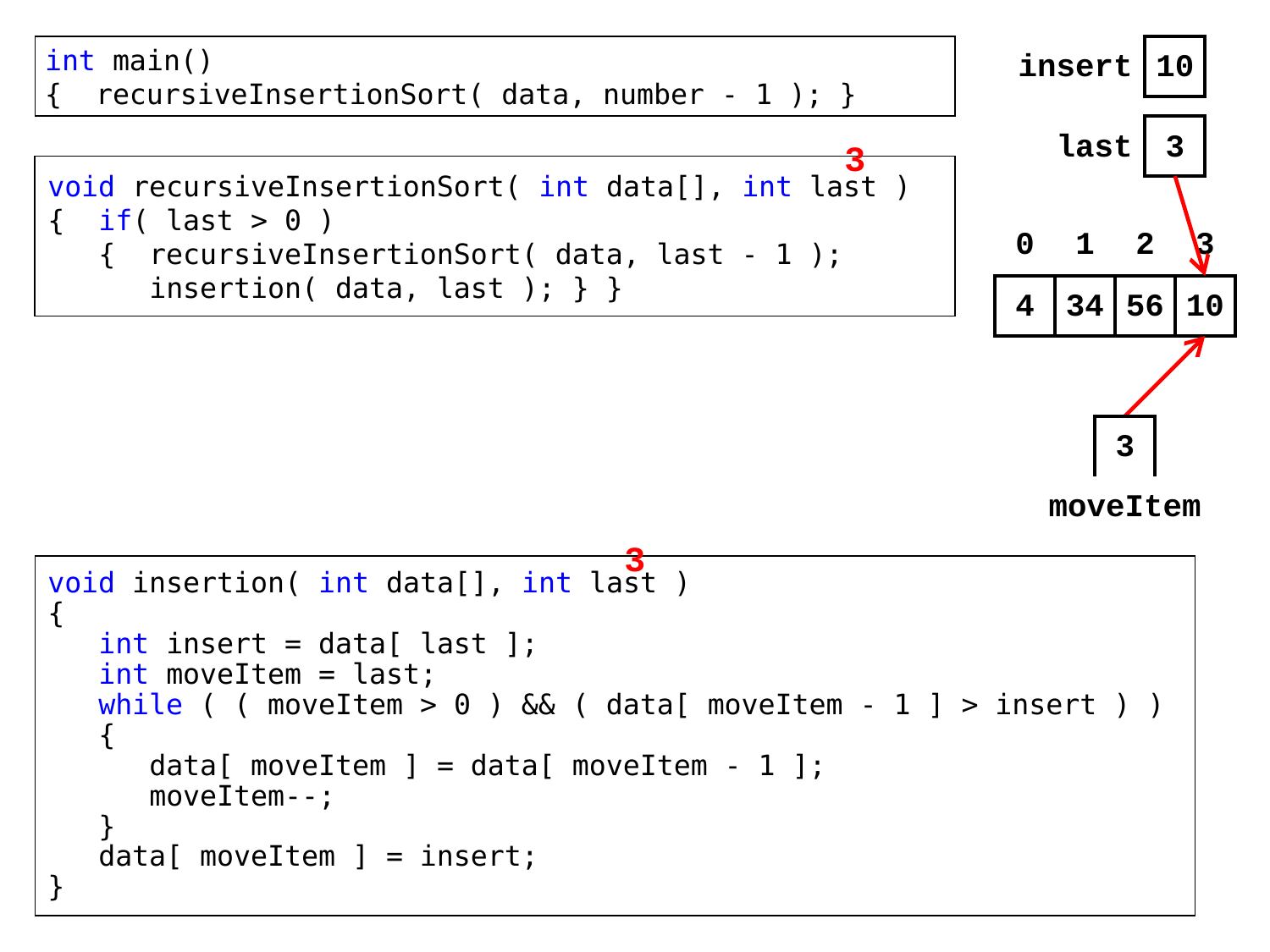

| insert | 10 |
| --- | --- |
int main()
{  recursiveInsertionSort( data, number - 1 ); }
| last | 3 |
| --- | --- |
3
void recursiveInsertionSort( int data[], int last )
{  if( last > 0 )
   {  recursiveInsertionSort( data, last - 1 );
      insertion( data, last ); } }

| 0 | 1 | 2 | 3 |
| --- | --- | --- | --- |
| 4 | 34 | 56 | 10 |

|  | 3 |  |
| --- | --- | --- |
| moveItem |  |  |
3
void insertion( int data[], int last )
{
   int insert = data[ last ];
   int moveItem = last;
   while ( ( moveItem > 0 ) && ( data[ moveItem - 1 ] > insert ) )
   {
      data[ moveItem ] = data[ moveItem - 1 ];
      moveItem--;
   }
   data[ moveItem ] = insert;
}